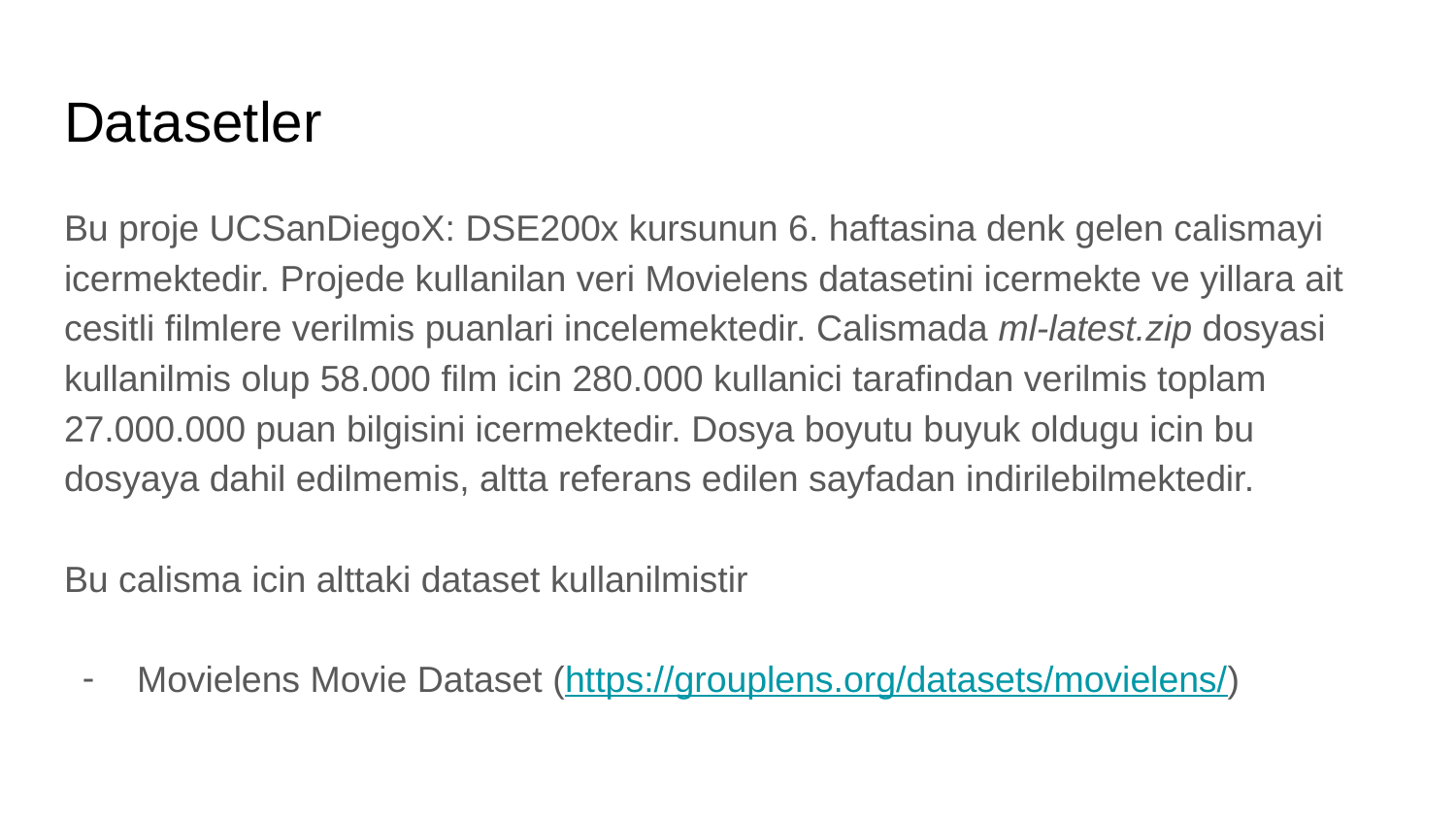

# Datasetler
Bu proje UCSanDiegoX: DSE200x kursunun 6. haftasina denk gelen calismayi icermektedir. Projede kullanilan veri Movielens datasetini icermekte ve yillara ait cesitli filmlere verilmis puanlari incelemektedir. Calismada ml-latest.zip dosyasi kullanilmis olup 58.000 film icin 280.000 kullanici tarafindan verilmis toplam 27.000.000 puan bilgisini icermektedir. Dosya boyutu buyuk oldugu icin bu dosyaya dahil edilmemis, altta referans edilen sayfadan indirilebilmektedir.

Bu calisma icin alttaki dataset kullanilmistir

Movielens Movie Dataset (https://grouplens.org/datasets/movielens/)